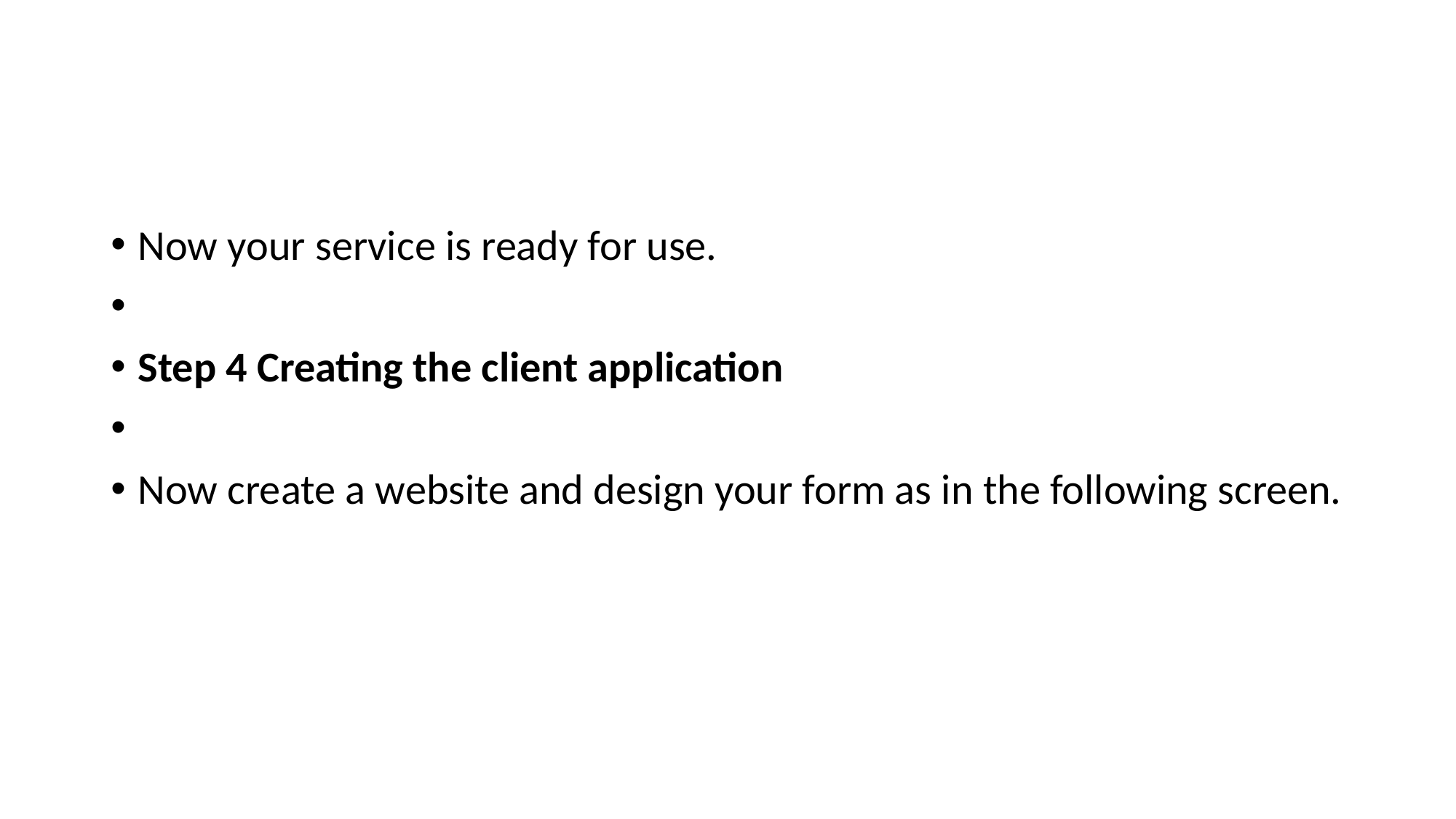

#
Now your service is ready for use.

Step 4 Creating the client application

Now create a website and design your form as in the following screen.